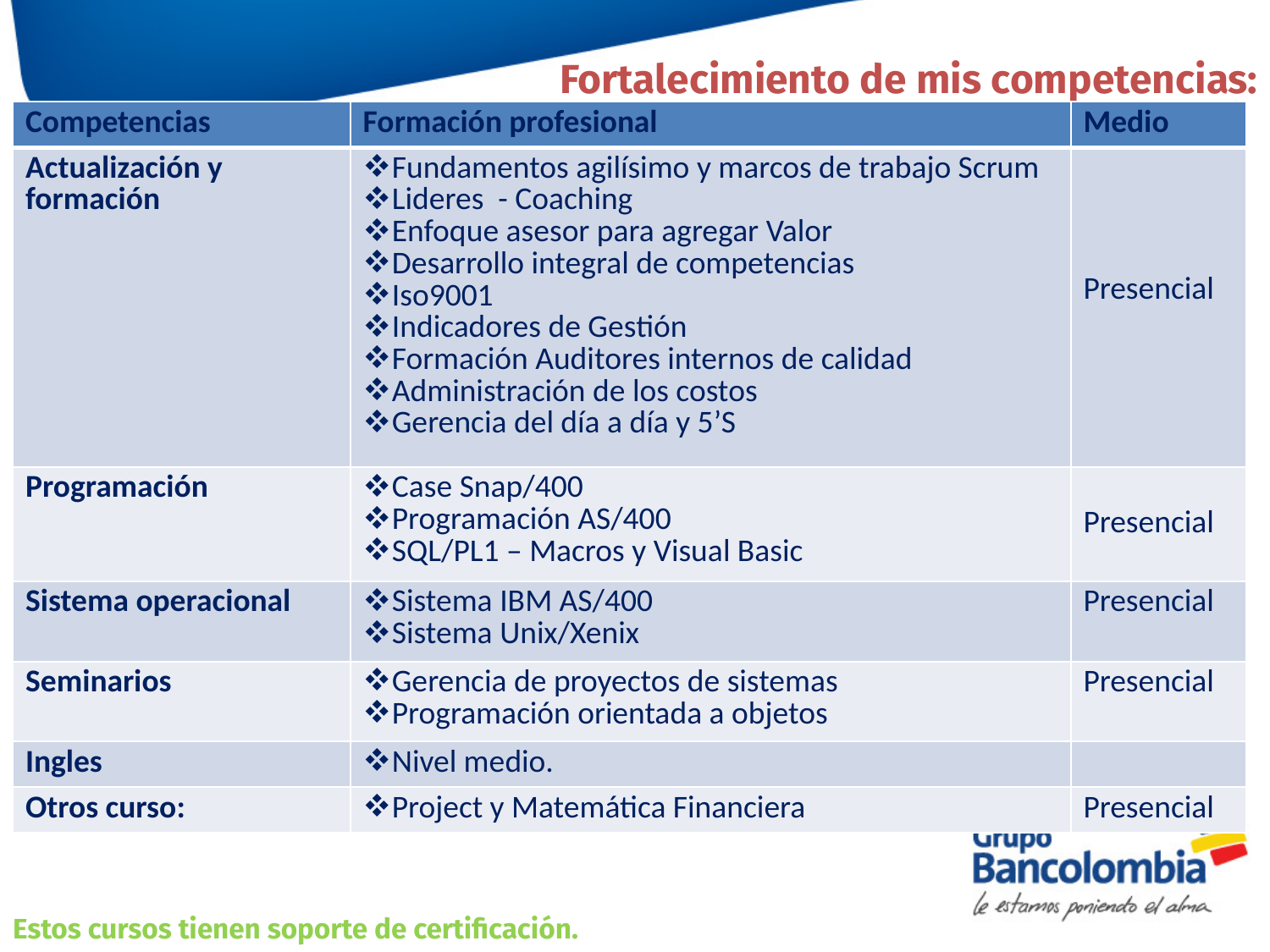

Fortalecimiento de mis competencias:
| Competencias | Formación profesional | Medio |
| --- | --- | --- |
| Actualización y formación | Fundamentos agilísimo y marcos de trabajo Scrum Lideres - Coaching Enfoque asesor para agregar Valor Desarrollo integral de competencias Iso9001 Indicadores de Gestión Formación Auditores internos de calidad Administración de los costos Gerencia del día a día y 5’S | Presencial |
| Programación | Case Snap/400 Programación AS/400 SQL/PL1 – Macros y Visual Basic | Presencial |
| Sistema operacional | Sistema IBM AS/400 Sistema Unix/Xenix | Presencial |
| Seminarios | Gerencia de proyectos de sistemas Programación orientada a objetos | Presencial |
| Ingles | Nivel medio. |  |
| Otros curso: | Project y Matemática Financiera | Presencial |
Estos cursos tienen soporte de certificación.